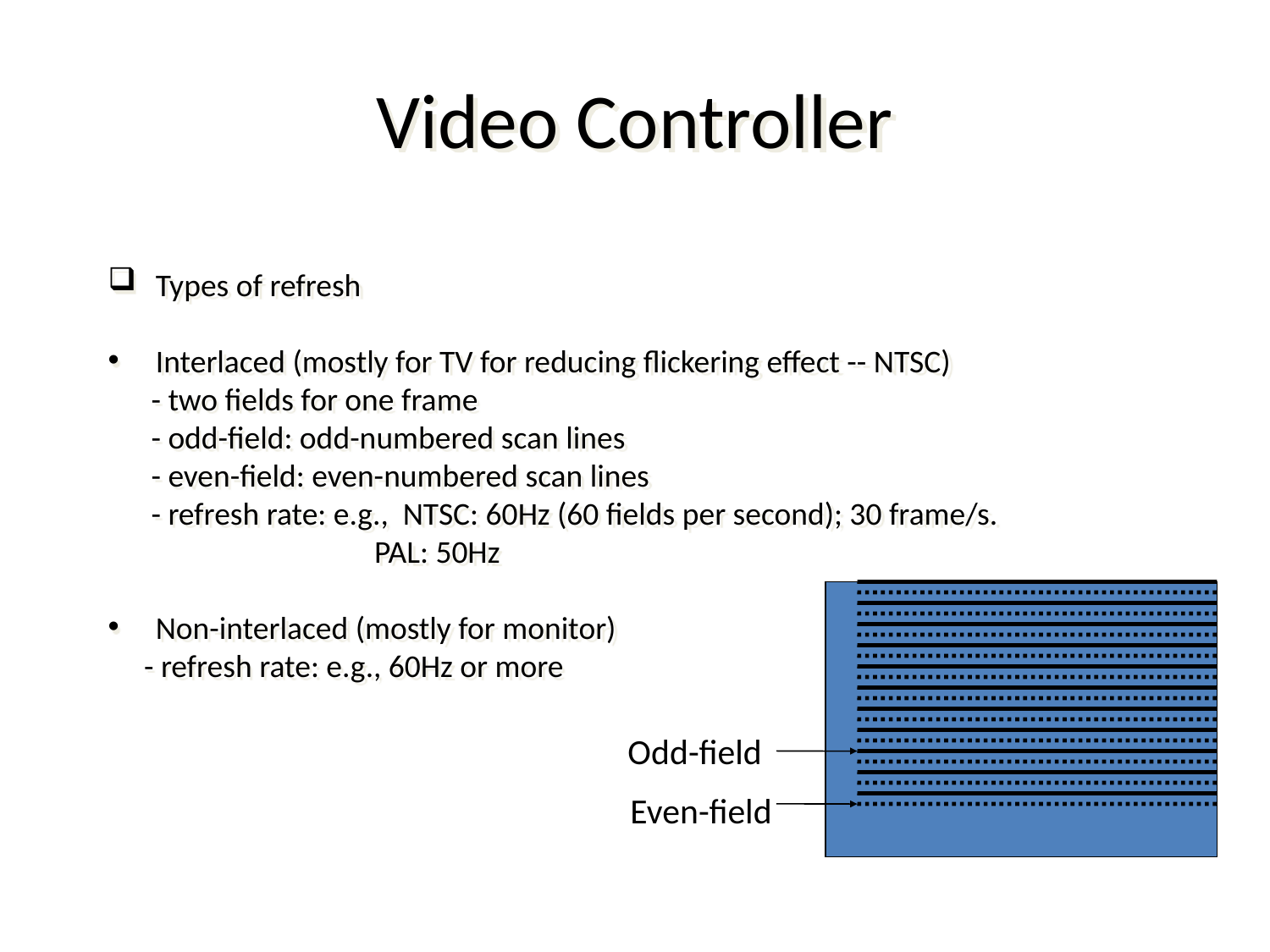

# Video Controller

Types of refresh

Interlaced (mostly for TV for reducing flickering effect -- NTSC)
      - two fields for one frame
      - odd-field: odd-numbered scan lines
      - even-field: even-numbered scan lines
      - refresh rate: e.g.,  NTSC: 60Hz (60 fields per second); 30 frame/s.
                                     PAL: 50Hz

Non-interlaced (mostly for monitor)
     - refresh rate: e.g., 60Hz or more

Odd-field

Even-field